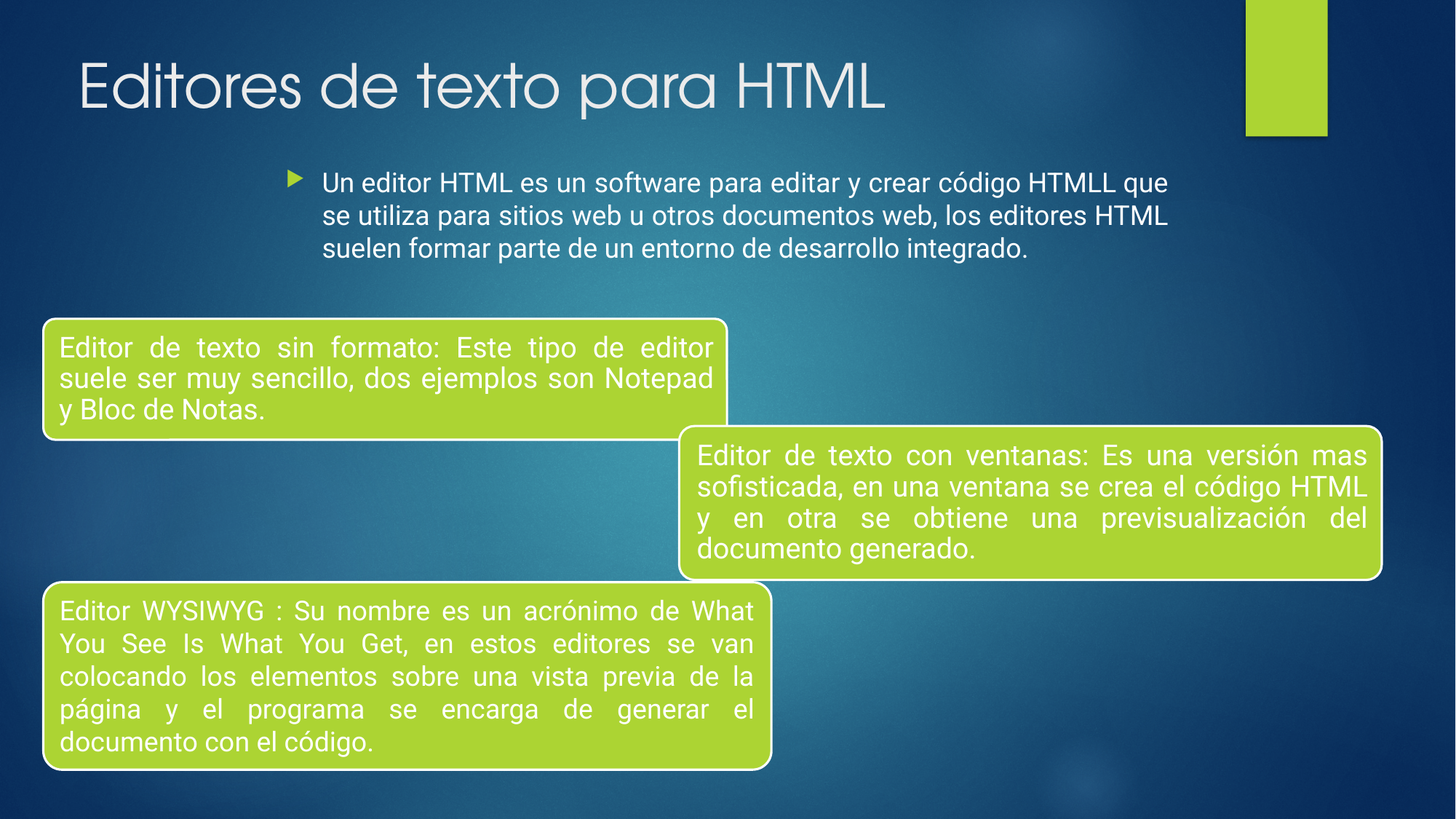

# Editores de texto para HTML
Un editor HTML es un software para editar y crear código HTMLL que se utiliza para sitios web u otros documentos web, los editores HTML suelen formar parte de un entorno de desarrollo integrado.

Editor de texto sin formato: Este tipo de editor suele ser muy sencillo, dos ejemplos son Notepad y Bloc de Notas.
Editor de texto con ventanas: Es una versión mas sofisticada, en una ventana se crea el código HTML y en otra se obtiene una previsualización del documento generado.
Editor WYSIWYG : Su nombre es un acrónimo de What You See Is What You Get, en estos editores se van colocando los elementos sobre una vista previa de la página y el programa se encarga de generar el documento con el código.